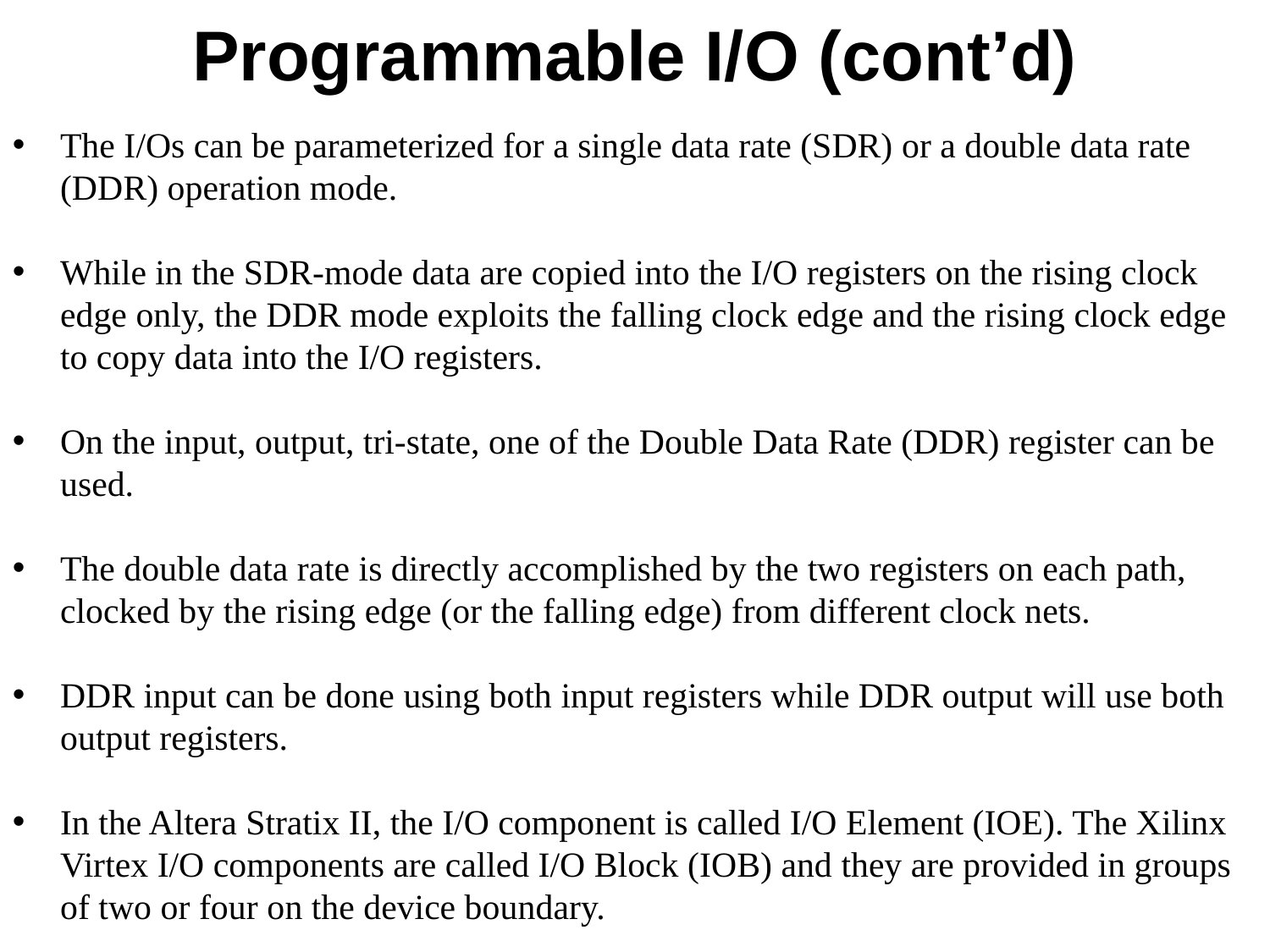

# Programmable I/O (cont’d)
The I/Os can be parameterized for a single data rate (SDR) or a double data rate (DDR) operation mode.

While in the SDR-mode data are copied into the I/O registers on the rising clock edge only, the DDR mode exploits the falling clock edge and the rising clock edge to copy data into the I/O registers.

On the input, output, tri-state, one of the Double Data Rate (DDR) register can be used.

The double data rate is directly accomplished by the two registers on each path, clocked by the rising edge (or the falling edge) from different clock nets.

DDR input can be done using both input registers while DDR output will use both output registers.

In the Altera Stratix II, the I/O component is called I/O Element (IOE). The Xilinx Virtex I/O components are called I/O Block (IOB) and they are provided in groups of two or four on the device boundary.